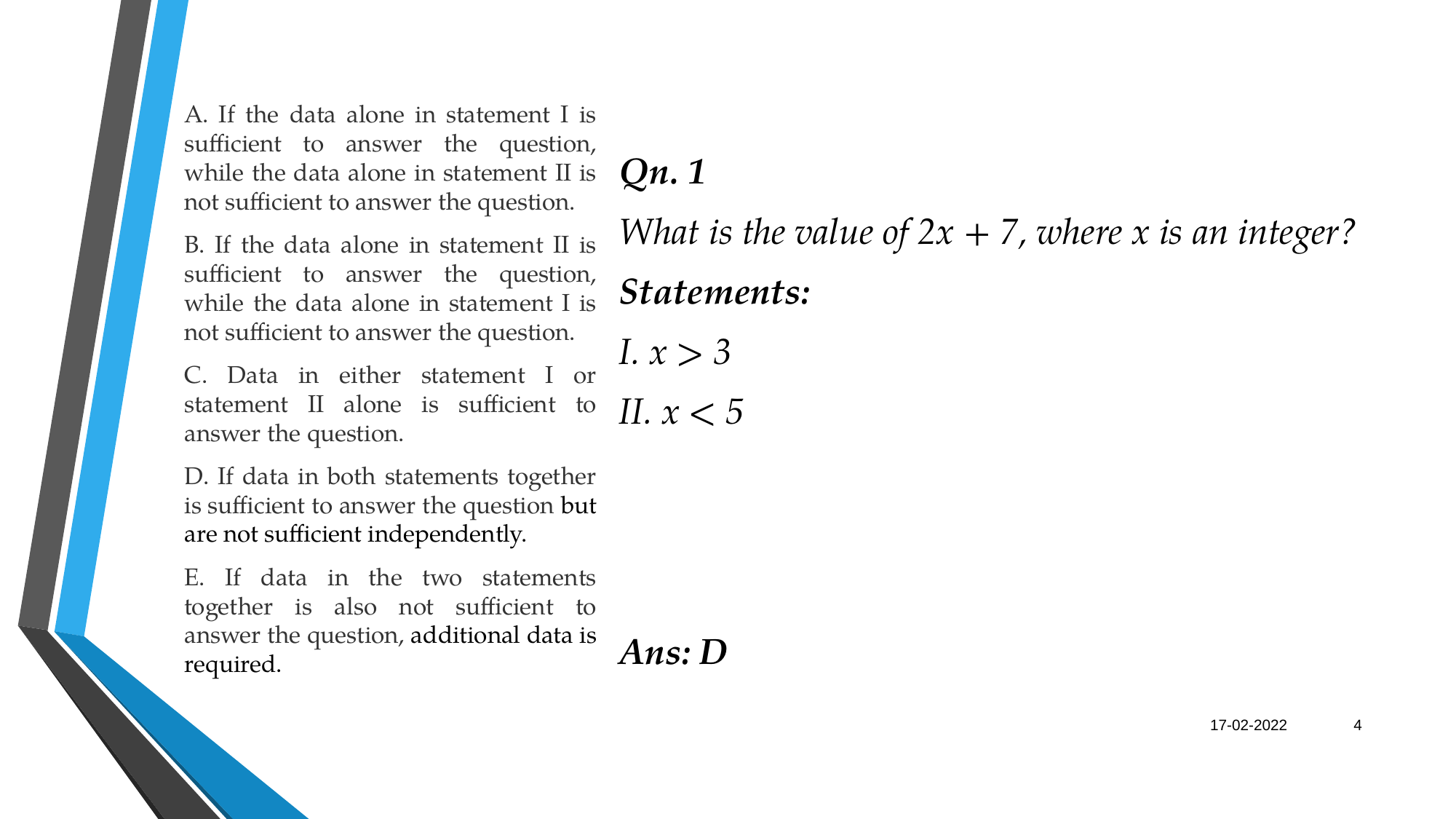

A. If the data alone in statement I is sufficient to answer the question, while the data alone in statement II is not sufficient to answer the question.
B. If the data alone in statement II is sufficient to answer the question, while the data alone in statement I is not sufficient to answer the question.
C. Data in either statement I or statement II alone is sufficient to answer the question.
D. If data in both statements together is sufficient to answer the question but are not sufficient independently.
E. If data in the two statements together is also not sufficient to answer the question, additional data is required.

Qn. 1
What is the value of 2x + 7, where x is an integer?
Statements:
I. x > 3
II. x < 5

Ans: D
17-02-2022
4